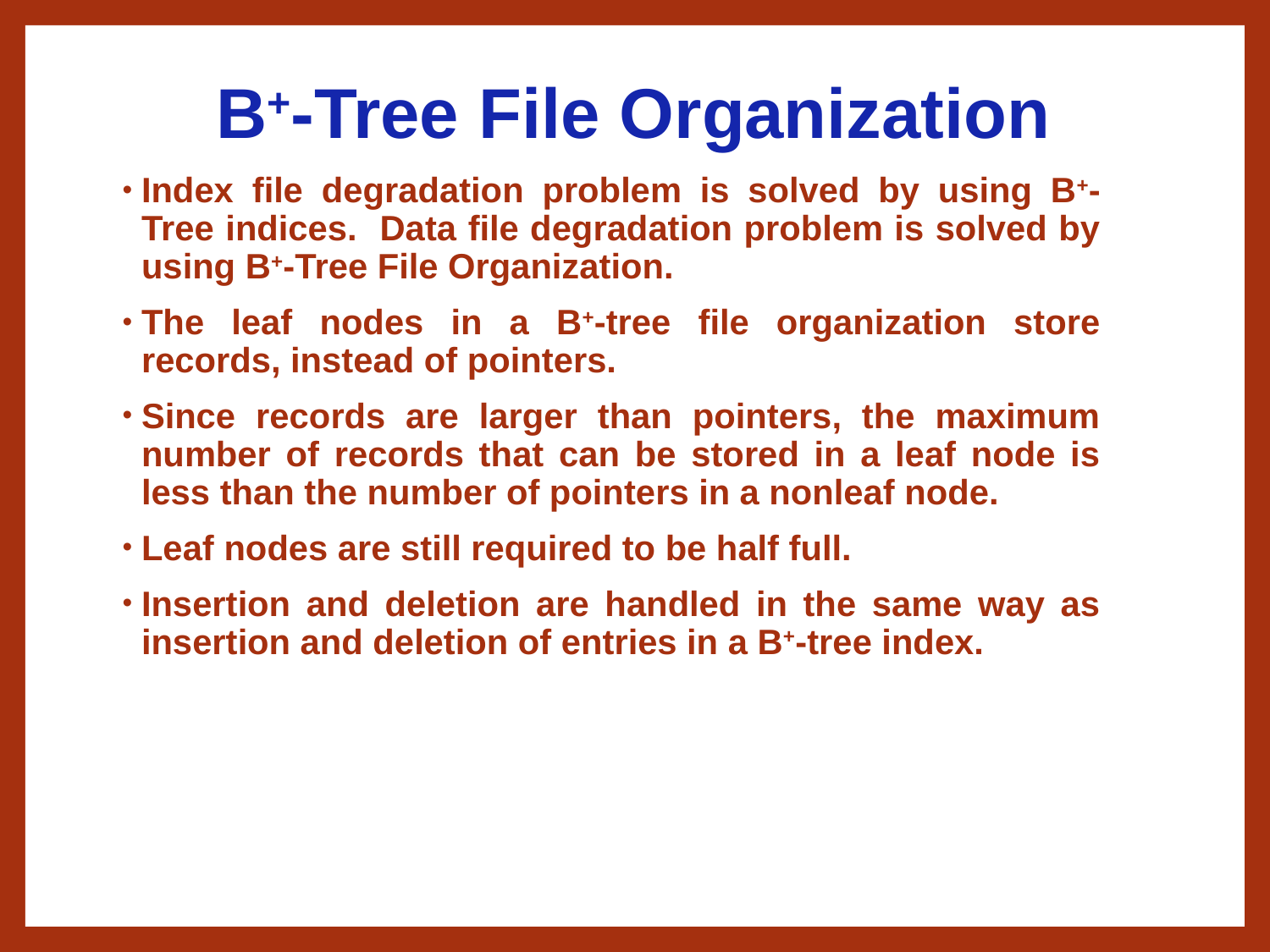

# B+-Tree File Organization
Index file degradation problem is solved by using B+-Tree indices.  Data file degradation problem is solved by using B+-Tree File Organization.
The leaf nodes in a B+-tree file organization store records, instead of pointers.
Since records are larger than pointers, the maximum number of records that can be stored in a leaf node is less than the number of pointers in a nonleaf node.
Leaf nodes are still required to be half full.
Insertion and deletion are handled in the same way as insertion and deletion of entries in a B+-tree index.